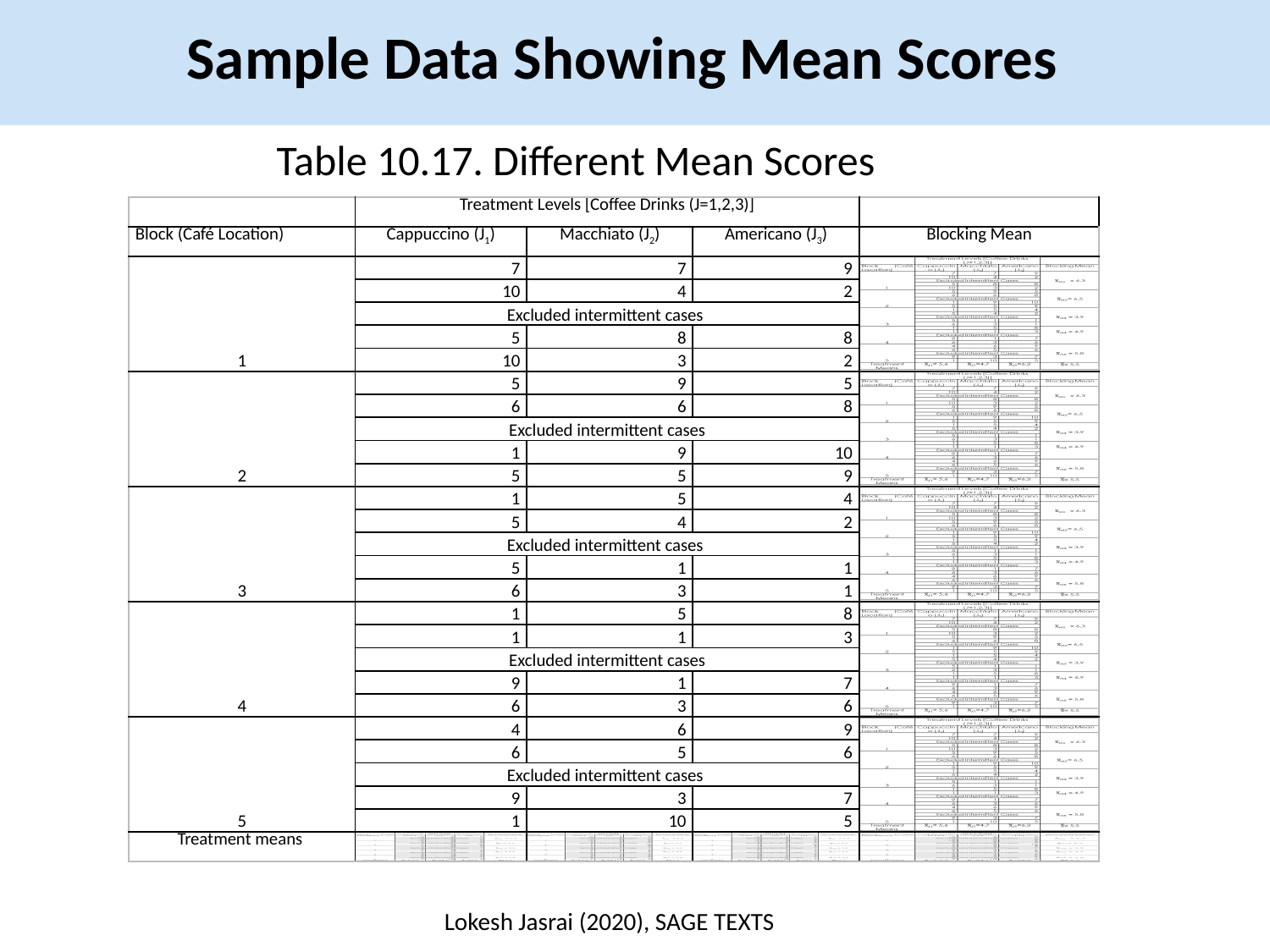

Sample Data Showing Mean Scores
Table 10.17. Different Mean Scores
|  | Treatment Levels [Coffee Drinks (J=1,2,3)] |  |  |  |
| --- | --- | --- | --- | --- |
| Block (Café Location) | Cappuccino (J1) | Macchiato (J2) | Americano (J3) | Blocking Mean |
| 1 | 7 | 7 | 9 |  |
|  | 10 | 4 | 2 |  |
|  | Excluded intermittent cases |  |  |  |
|  | 5 | 8 | 8 |  |
|  | 10 | 3 | 2 |  |
| 2 | 5 | 9 | 5 |  |
|  | 6 | 6 | 8 |  |
|  | Excluded intermittent cases |  |  |  |
|  | 1 | 9 | 10 |  |
|  | 5 | 5 | 9 |  |
| 3 | 1 | 5 | 4 |  |
|  | 5 | 4 | 2 |  |
|  | Excluded intermittent cases |  |  |  |
|  | 5 | 1 | 1 |  |
|  | 6 | 3 | 1 |  |
| 4 | 1 | 5 | 8 |  |
|  | 1 | 1 | 3 |  |
|  | Excluded intermittent cases |  |  |  |
|  | 9 | 1 | 7 |  |
|  | 6 | 3 | 6 |  |
| 5 | 4 | 6 | 9 |  |
|  | 6 | 5 | 6 |  |
|  | Excluded intermittent cases |  |  |  |
|  | 9 | 3 | 7 |  |
|  | 1 | 10 | 5 |  |
| Treatment means |  |  |  |  |
Lokesh Jasrai (2020), SAGE TEXTS